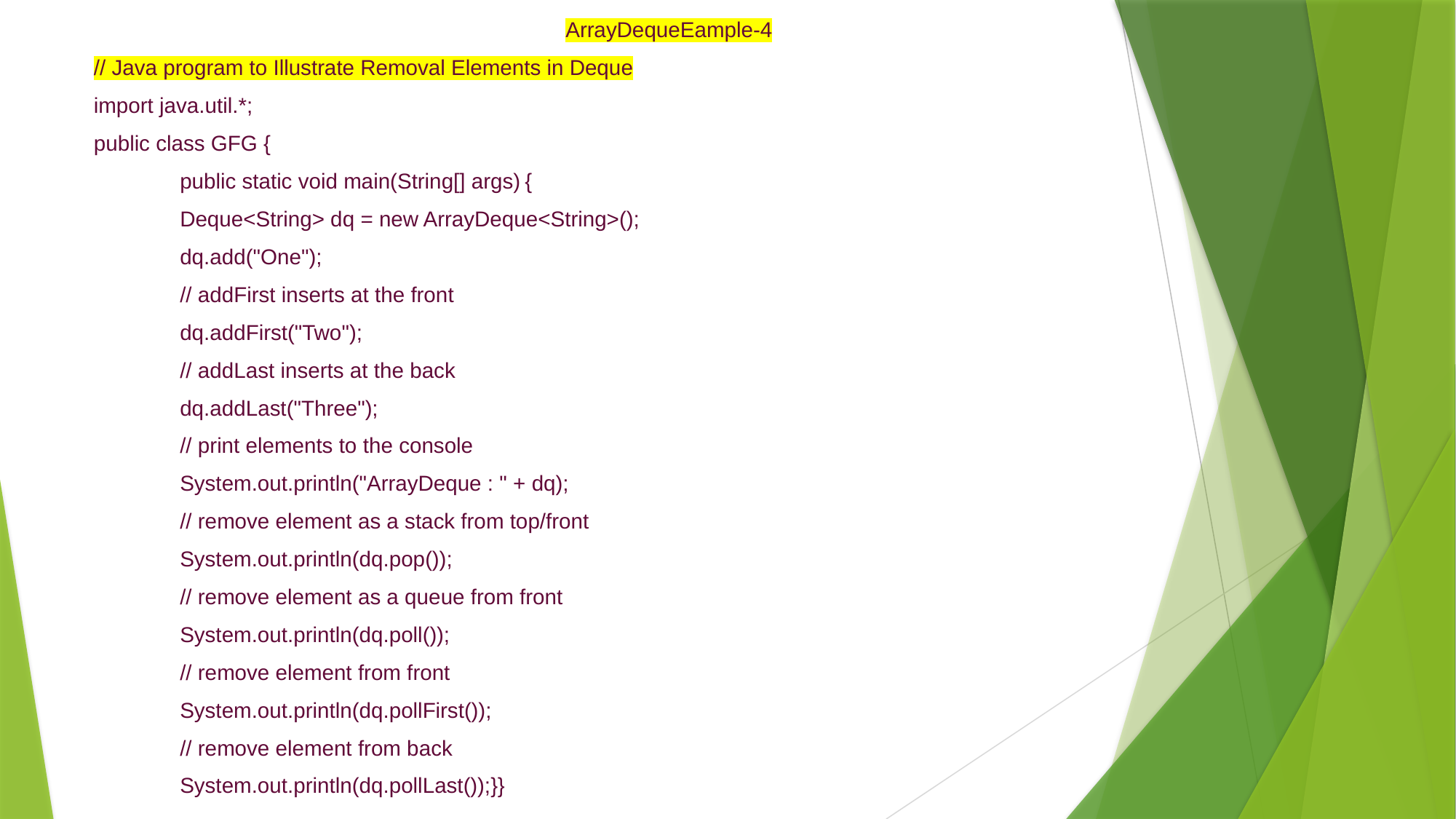

ArrayDequeEample-4
// Java program to Illustrate Removal Elements in Deque
import java.util.*;
public class GFG {
		public static void main(String[] args)	{
		Deque<String> dq = new ArrayDeque<String>();
		dq.add("One");
		// addFirst inserts at the front
		dq.addFirst("Two");
		// addLast inserts at the back
		dq.addLast("Three");
		// print elements to the console
		System.out.println("ArrayDeque : " + dq);
		// remove element as a stack from top/front
		System.out.println(dq.pop());
		// remove element as a queue from front
		System.out.println(dq.poll());
		// remove element from front
		System.out.println(dq.pollFirst());
		// remove element from back
		System.out.println(dq.pollLast());}}